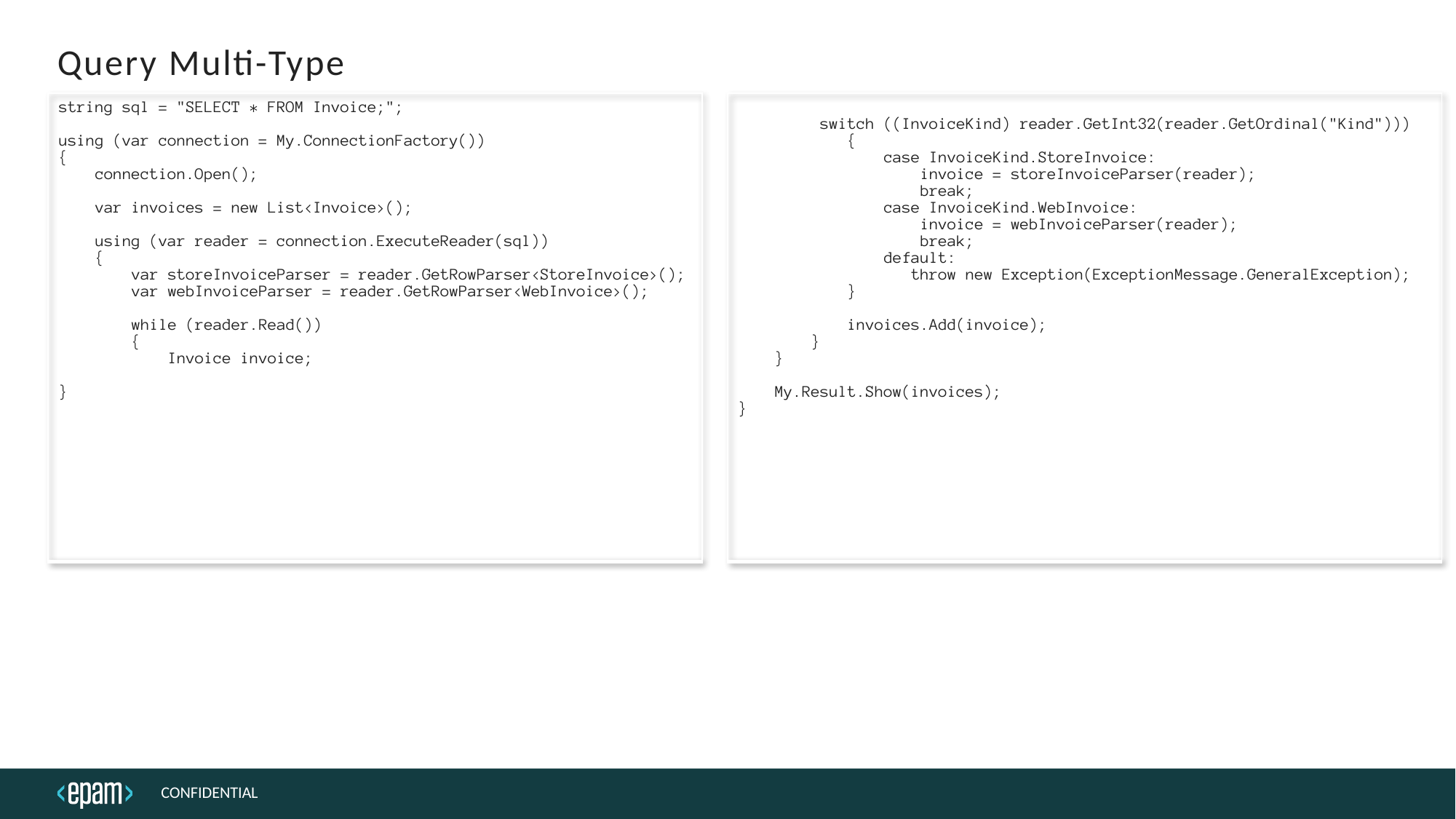

# Query Multi-Type
| string sql = "SELECT \* FROM Invoice;"; using (var connection = My.ConnectionFactory()) { connection.Open(); var invoices = new List<Invoice>(); using (var reader = connection.ExecuteReader(sql)) { var storeInvoiceParser = reader.GetRowParser<StoreInvoice>(); var webInvoiceParser = reader.GetRowParser<WebInvoice>(); while (reader.Read()) { Invoice invoice; } |
| --- |
| switch ((InvoiceKind) reader.GetInt32(reader.GetOrdinal("Kind"))) { case InvoiceKind.StoreInvoice: invoice = storeInvoiceParser(reader); break; case InvoiceKind.WebInvoice: invoice = webInvoiceParser(reader); break; default: throw new Exception(ExceptionMessage.GeneralException); } invoices.Add(invoice); } } My.Result.Show(invoices); } |
| --- |